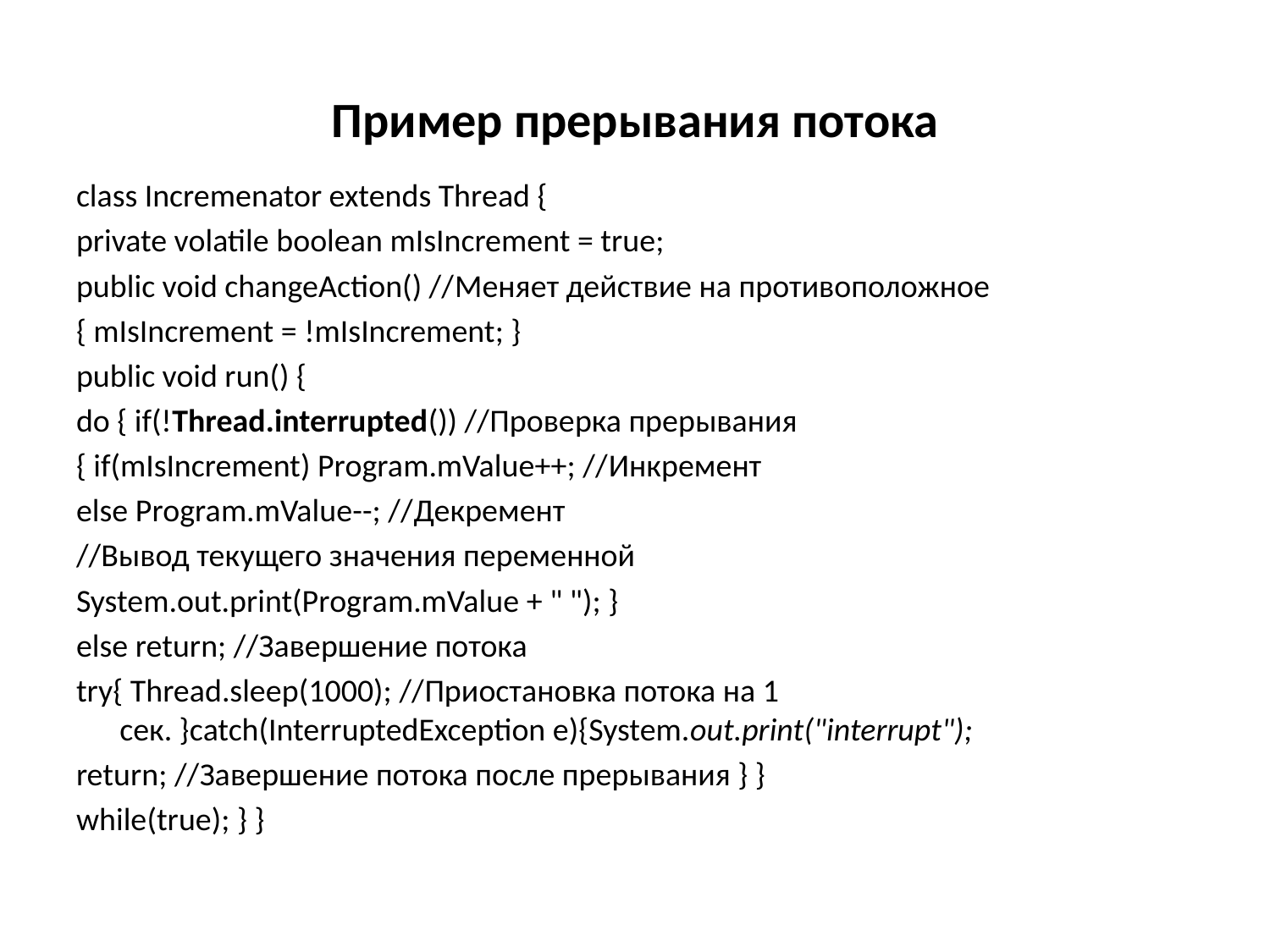

# Пример прерывания потока
class Incremenator extends Thread {
private volatile boolean mIsIncrement = true;
public void changeAction() //Меняет действие на противоположное
{ mIsIncrement = !mIsIncrement; }
public void run() {
do { if(!Thread.interrupted()) //Проверка прерывания
{ if(mIsIncrement) Program.mValue++; //Инкремент
else Program.mValue--; //Декремент
//Вывод текущего значения переменной
System.out.print(Program.mValue + " "); }
else return; //Завершение потока
try{ Thread.sleep(1000); //Приостановка потока на 1 сек. }catch(InterruptedException e){System.out.print("interrupt");
return; //Завершение потока после прерывания } }
while(true); } }